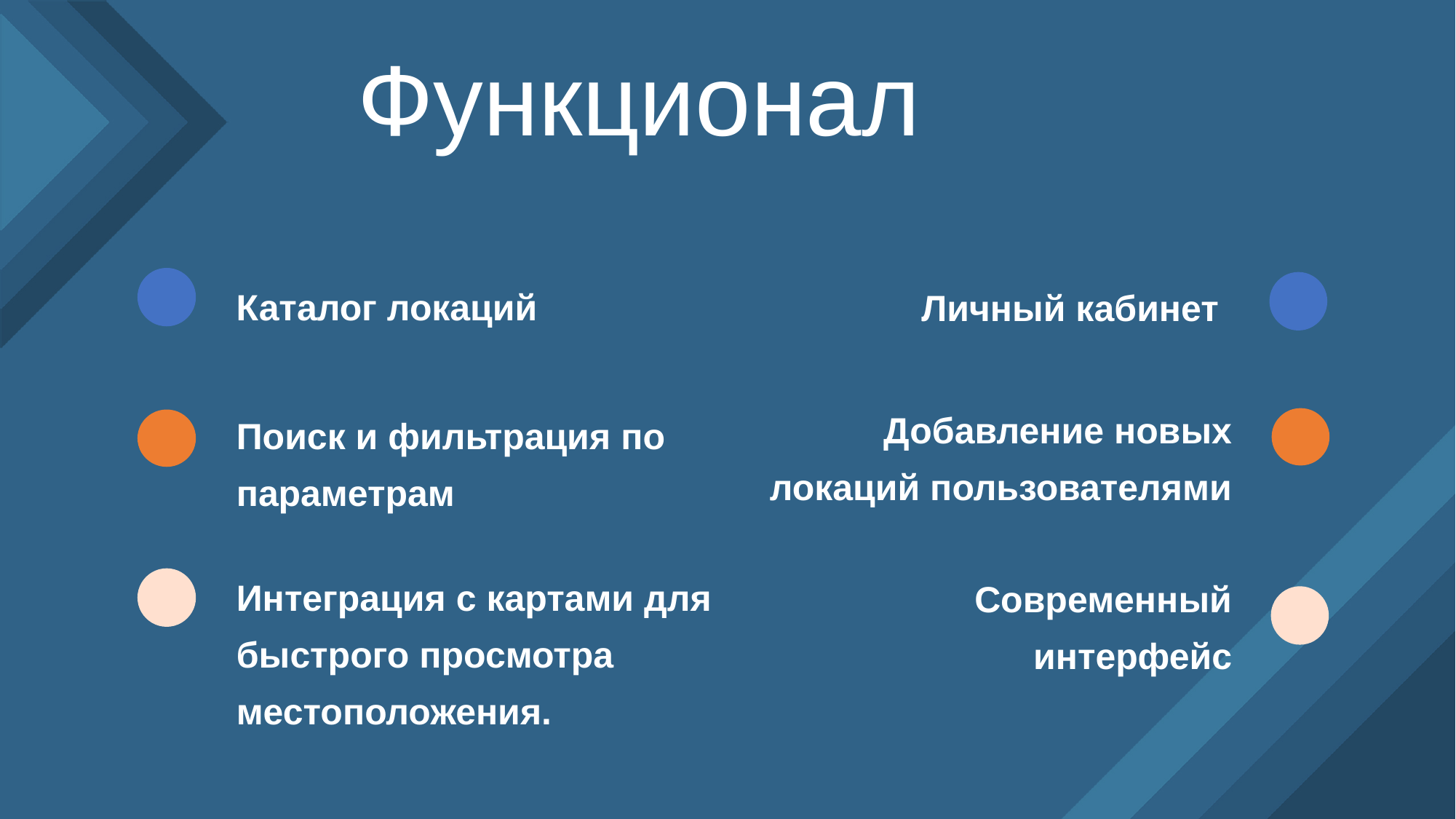

# Функционал
Каталог локаций
Личный кабинет

Добавление новых локаций пользователями
Поиск и фильтрация по параметрам

Интеграция с картами для быстрого просмотра местоположения.
Современный интерфейс